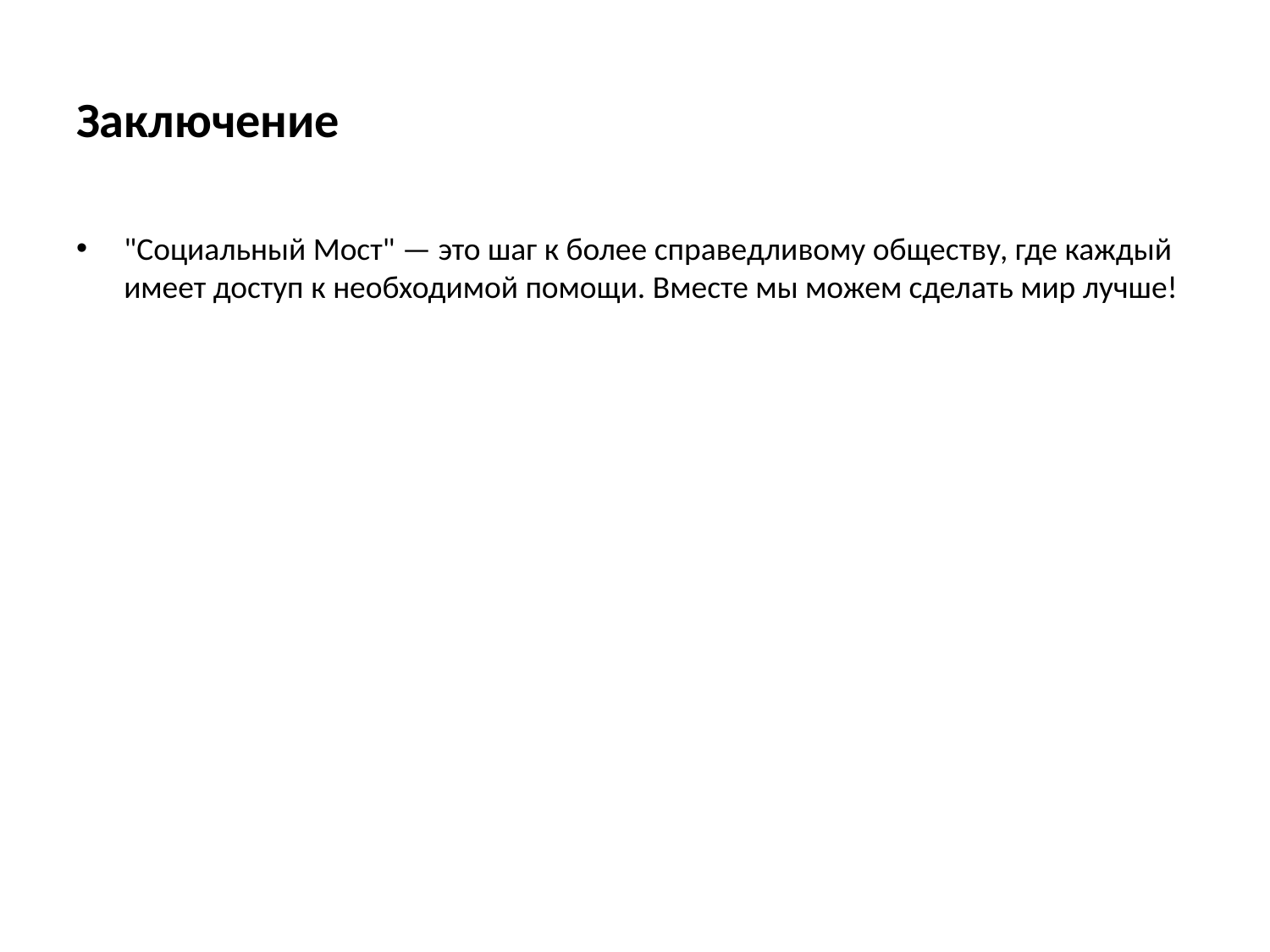

# Заключение
"Социальный Мост" — это шаг к более справедливому обществу, где каждый имеет доступ к необходимой помощи. Вместе мы можем сделать мир лучше!